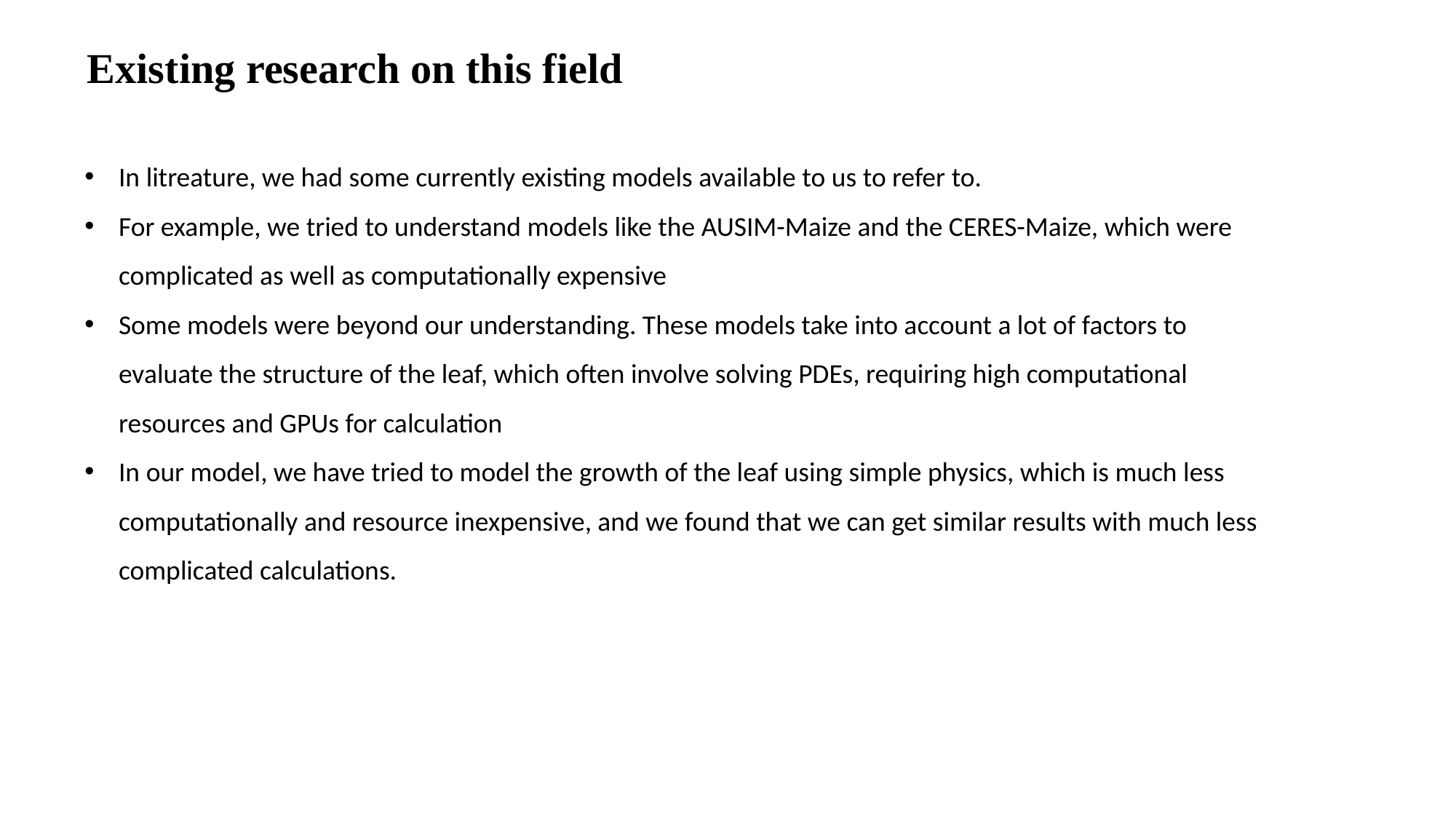

Existing research on this field
In litreature, we had some currently existing models available to us to refer to.
For example, we tried to understand models like the AUSIM-Maize and the CERES-Maize, which were complicated as well as computationally expensive
Some models were beyond our understanding. These models take into account a lot of factors to evaluate the structure of the leaf, which often involve solving PDEs, requiring high computational resources and GPUs for calculation
In our model, we have tried to model the growth of the leaf using simple physics, which is much less computationally and resource inexpensive, and we found that we can get similar results with much less complicated calculations.